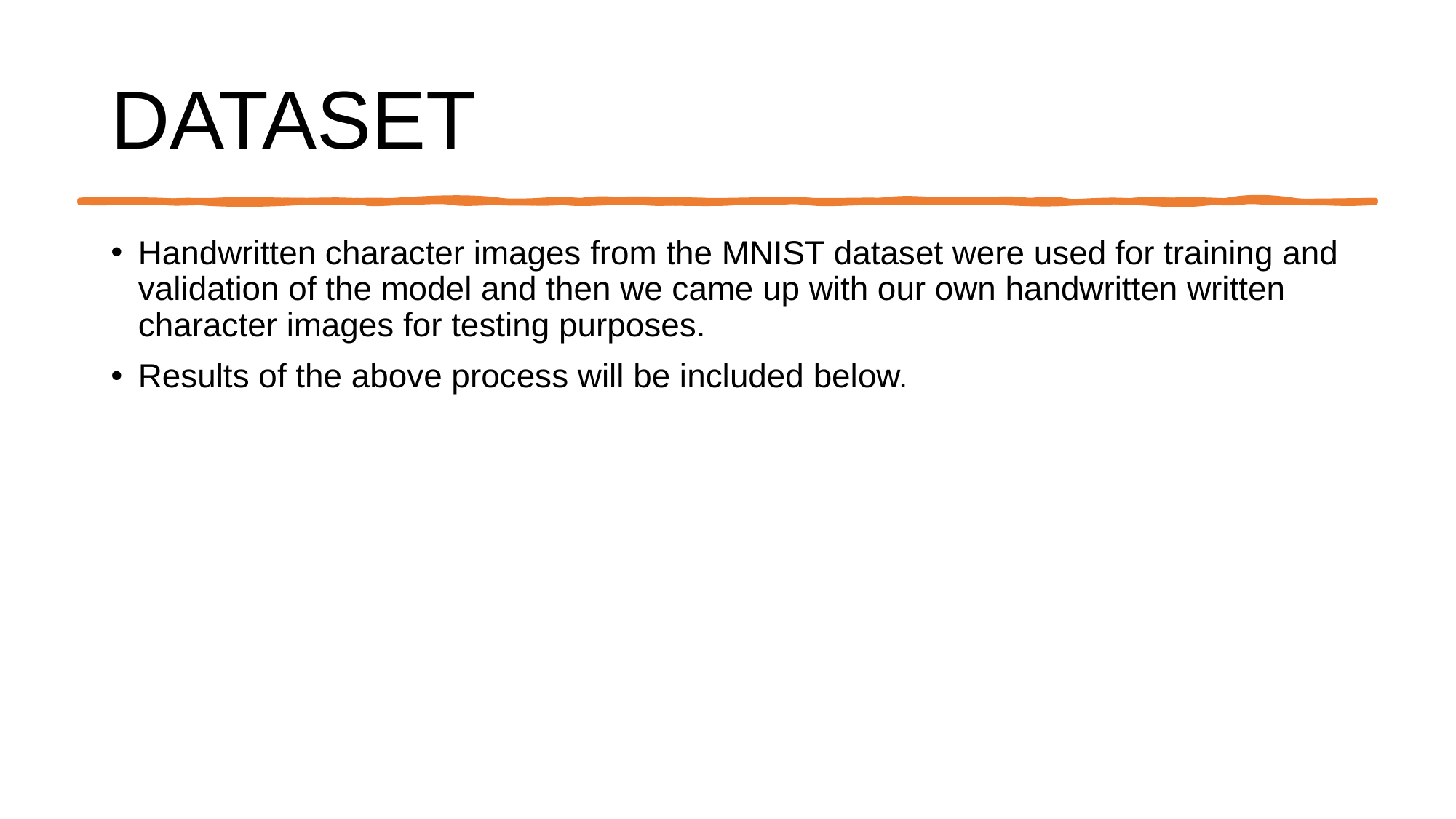

# DATASET

Handwritten character images from the MNIST dataset were used for training and validation of the model and then we came up with our own handwritten written character images for testing purposes.
Results of the above process will be included below.